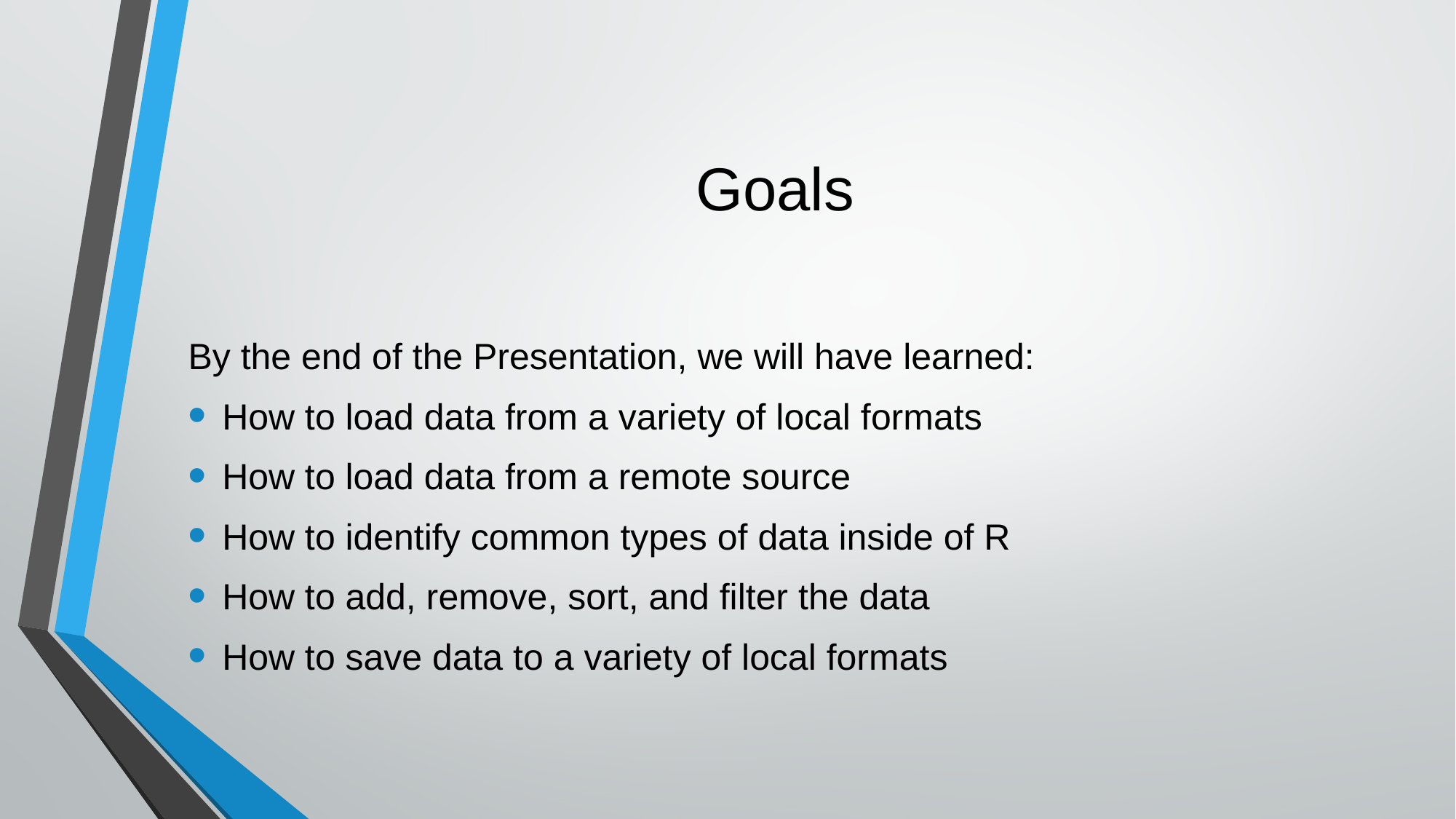

# Goals
By the end of the Presentation, we will have learned:
How to load data from a variety of local formats
How to load data from a remote source
How to identify common types of data inside of R
How to add, remove, sort, and filter the data
How to save data to a variety of local formats